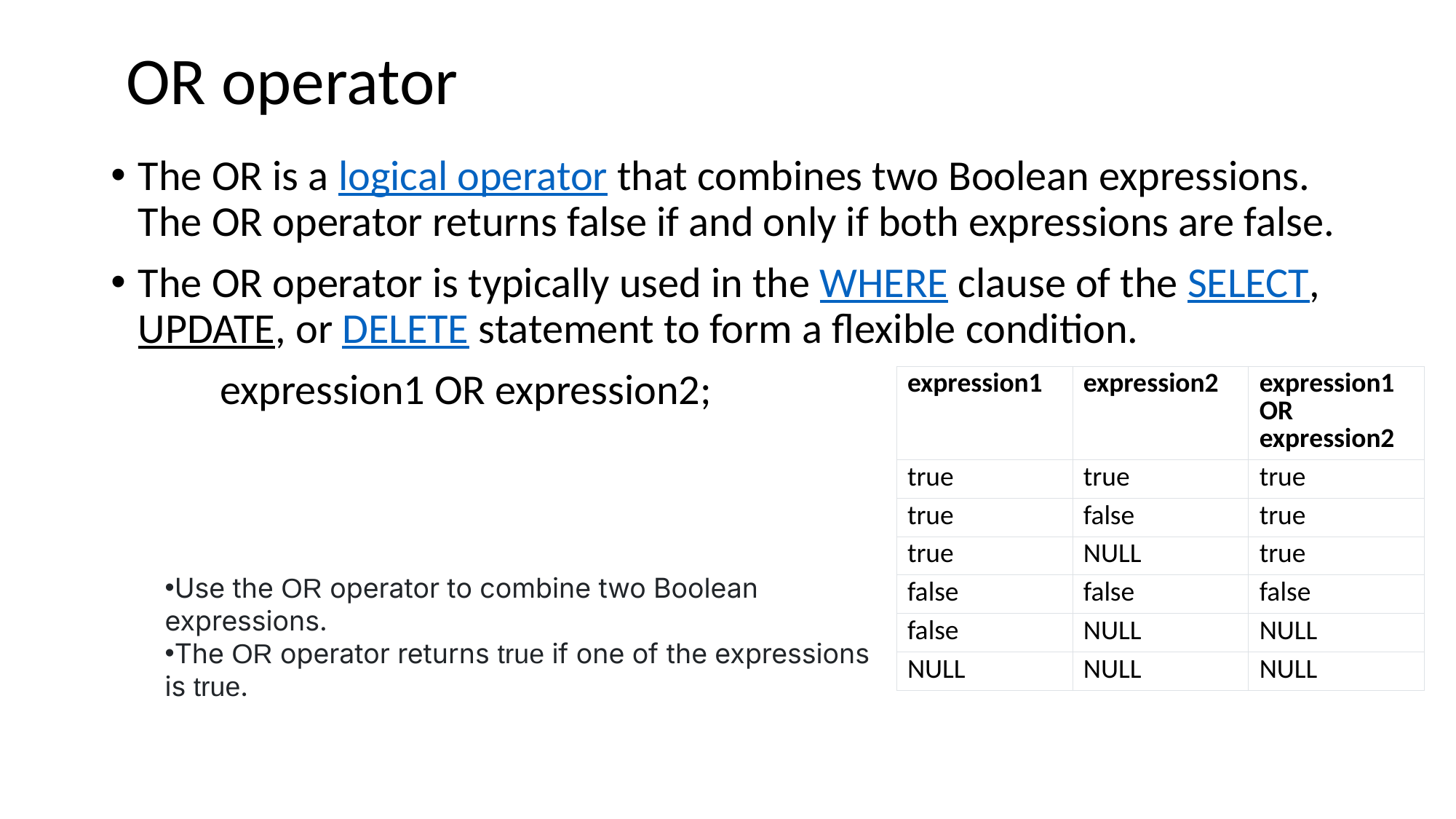

# OR operator
The OR is a logical operator that combines two Boolean expressions. The OR operator returns false if and only if both expressions are false.
The OR operator is typically used in the WHERE clause of the SELECT, UPDATE, or DELETE statement to form a flexible condition.
	expression1 OR expression2;

| expression1 | expression2 | expression1 OR expression2 |
| --- | --- | --- |
| true | true | true |
| true | false | true |
| true | NULL | true |
| false | false | false |
| false | NULL | NULL |
| NULL | NULL | NULL |
Use the OR operator to combine two Boolean expressions.
The OR operator returns true if one of the expressions is true.